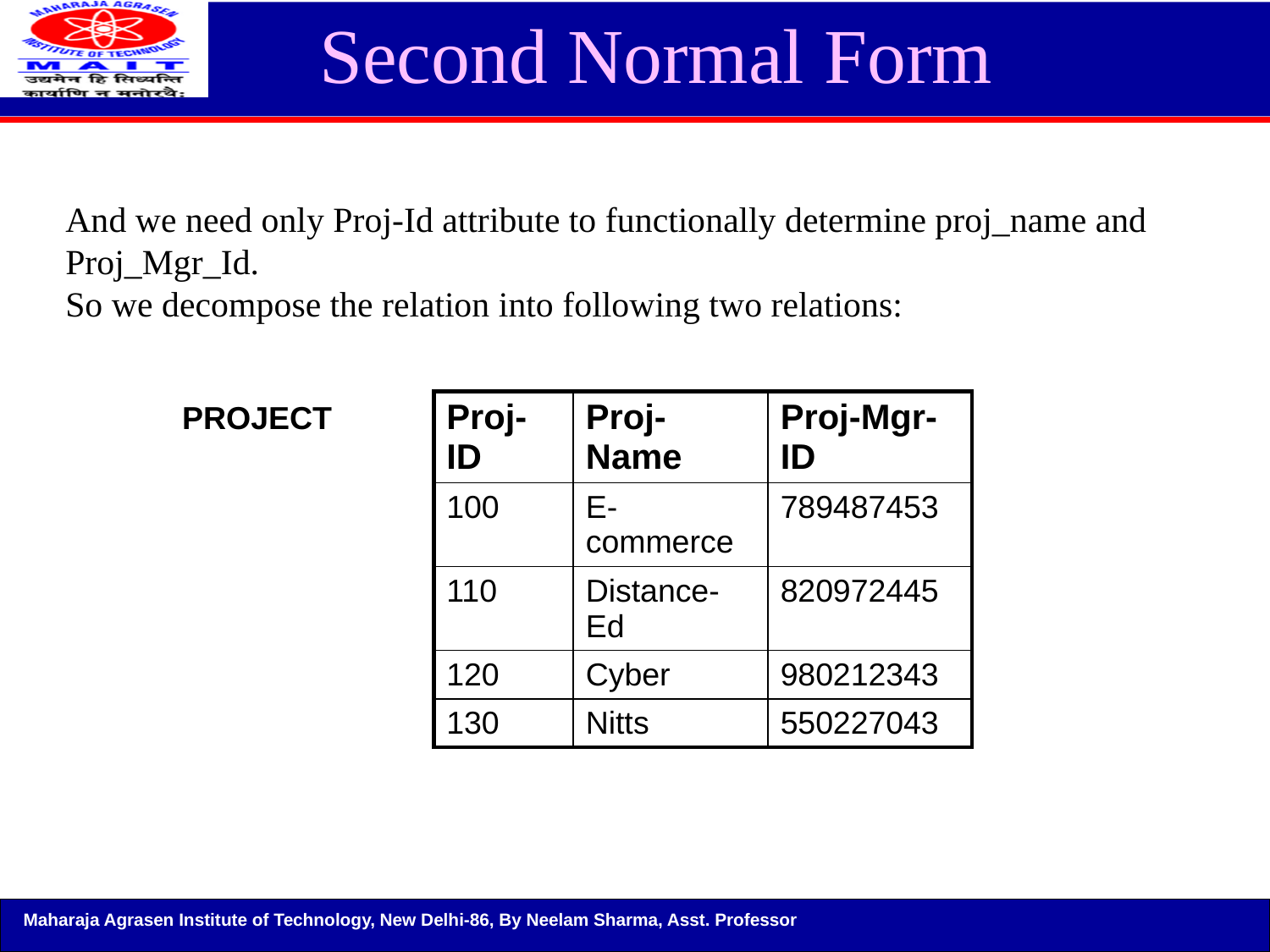

# Second Normal Form
And we need only Proj-Id attribute to functionally determine proj_name and Proj_Mgr_Id.
So we decompose the relation into following two relations:

PROJECT
| Proj-ID | Proj-Name | Proj-Mgr-ID |
| --- | --- | --- |
| 100 | E-commerce | 789487453 |
| 110 | Distance-Ed | 820972445 |
| 120 | Cyber | 980212343 |
| 130 | Nitts | 550227043 |